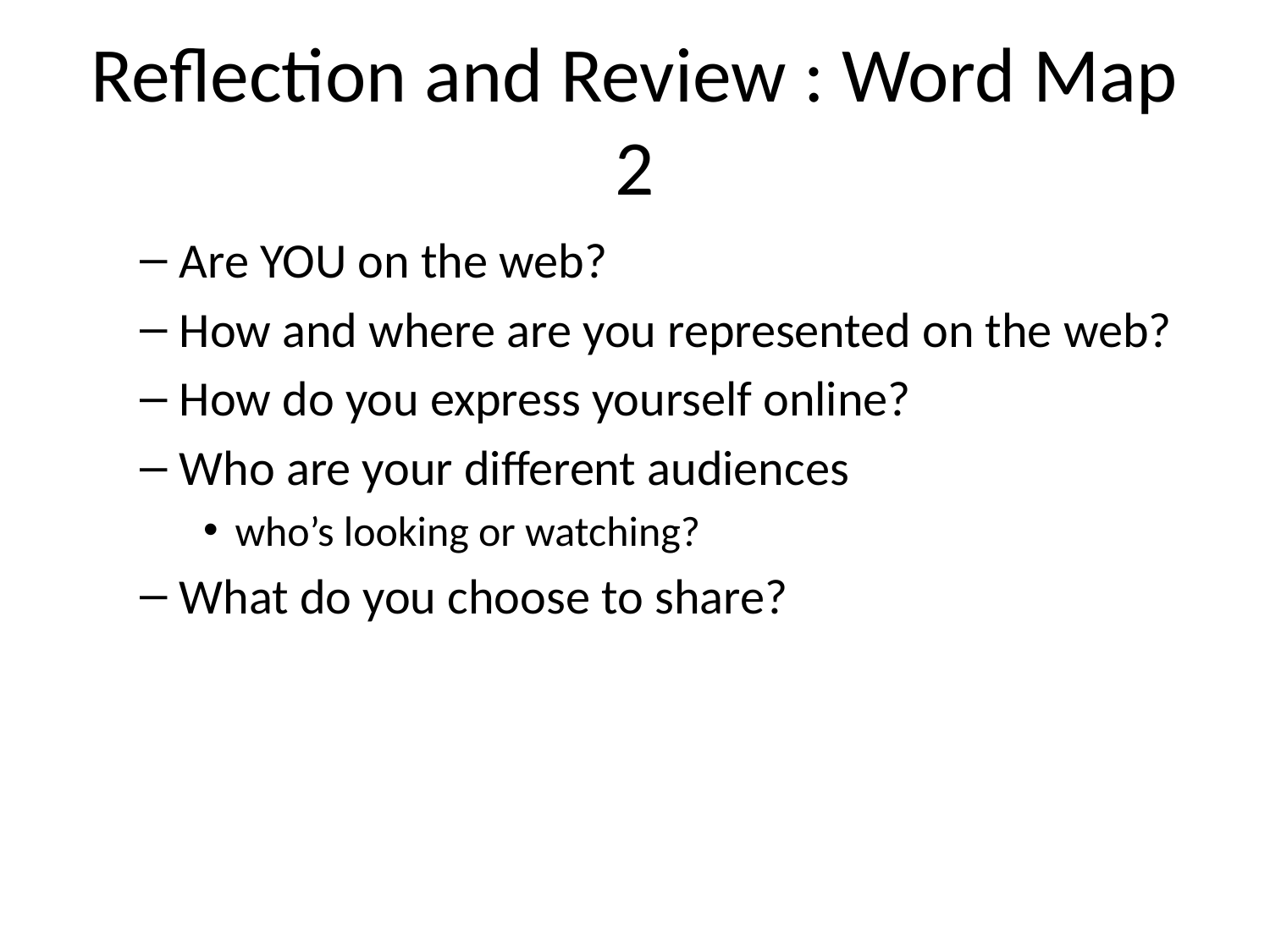

# Reflection and Review : Word Map 2
Are YOU on the web?
How and where are you represented on the web?
How do you express yourself online?
Who are your different audiences
who’s looking or watching?
What do you choose to share?